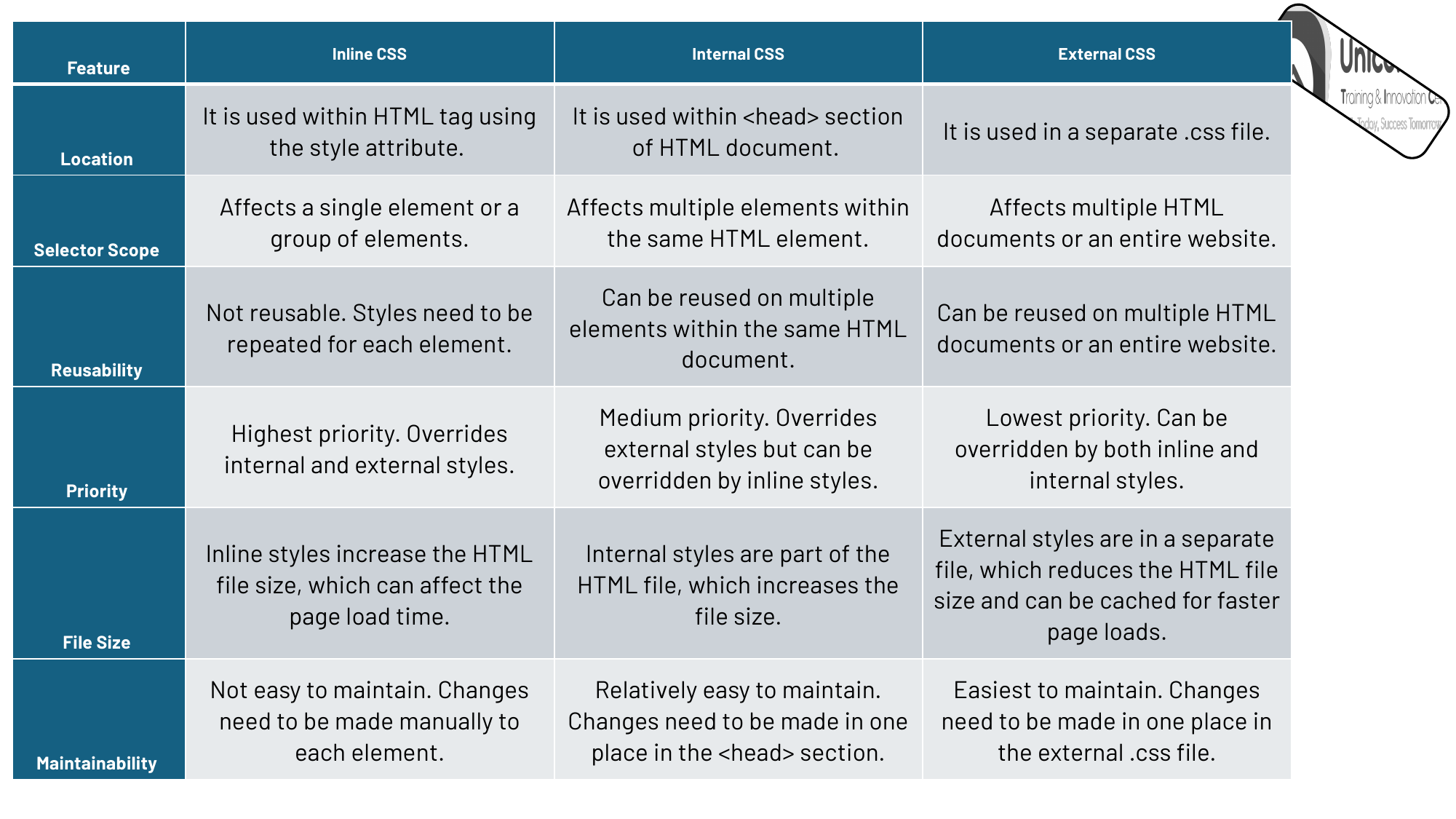

| Feature | Inline CSS | Internal CSS | External CSS |
| --- | --- | --- | --- |
| Location | It is used within HTML tag using the style attribute. | It is used within <head> section of HTML document. | It is used in a separate .css file. |
| Selector Scope | Affects a single element or a group of elements. | Affects multiple elements within the same HTML element. | Affects multiple HTML documents or an entire website. |
| Reusability | Not reusable. Styles need to be repeated for each element. | Can be reused on multiple elements within the same HTML document. | Can be reused on multiple HTML documents or an entire website. |
| Priority | Highest priority. Overrides internal and external styles. | Medium priority. Overrides external styles but can be overridden by inline styles. | Lowest priority. Can be overridden by both inline and internal styles. |
| File Size | Inline styles increase the HTML file size, which can affect the page load time. | Internal styles are part of the HTML file, which increases the file size. | External styles are in a separate file, which reduces the HTML file size and can be cached for faster page loads. |
| Maintainability | Not easy to maintain. Changes need to be made manually to each element. | Relatively easy to maintain. Changes need to be made in one place in the <head> section. | Easiest to maintain. Changes need to be made in one place in the external .css file. |
#